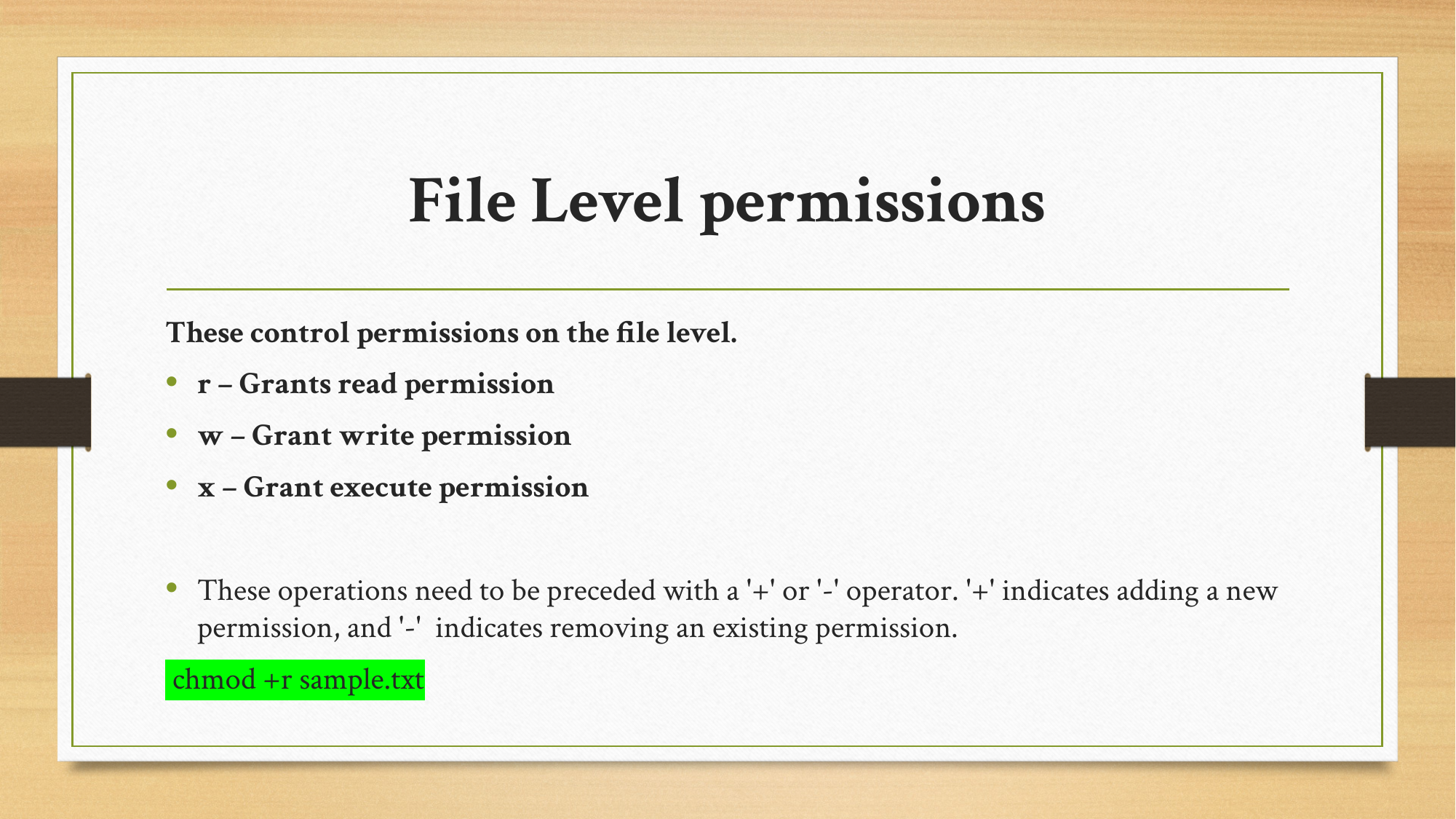

# File Level permissions
These control permissions on the file level.
r – Grants read permission
w – Grant write permission
x – Grant execute permission

These operations need to be preceded with a '+' or '-' operator. '+' indicates adding a new permission, and '-'  indicates removing an existing permission.
 chmod +r sample.txt